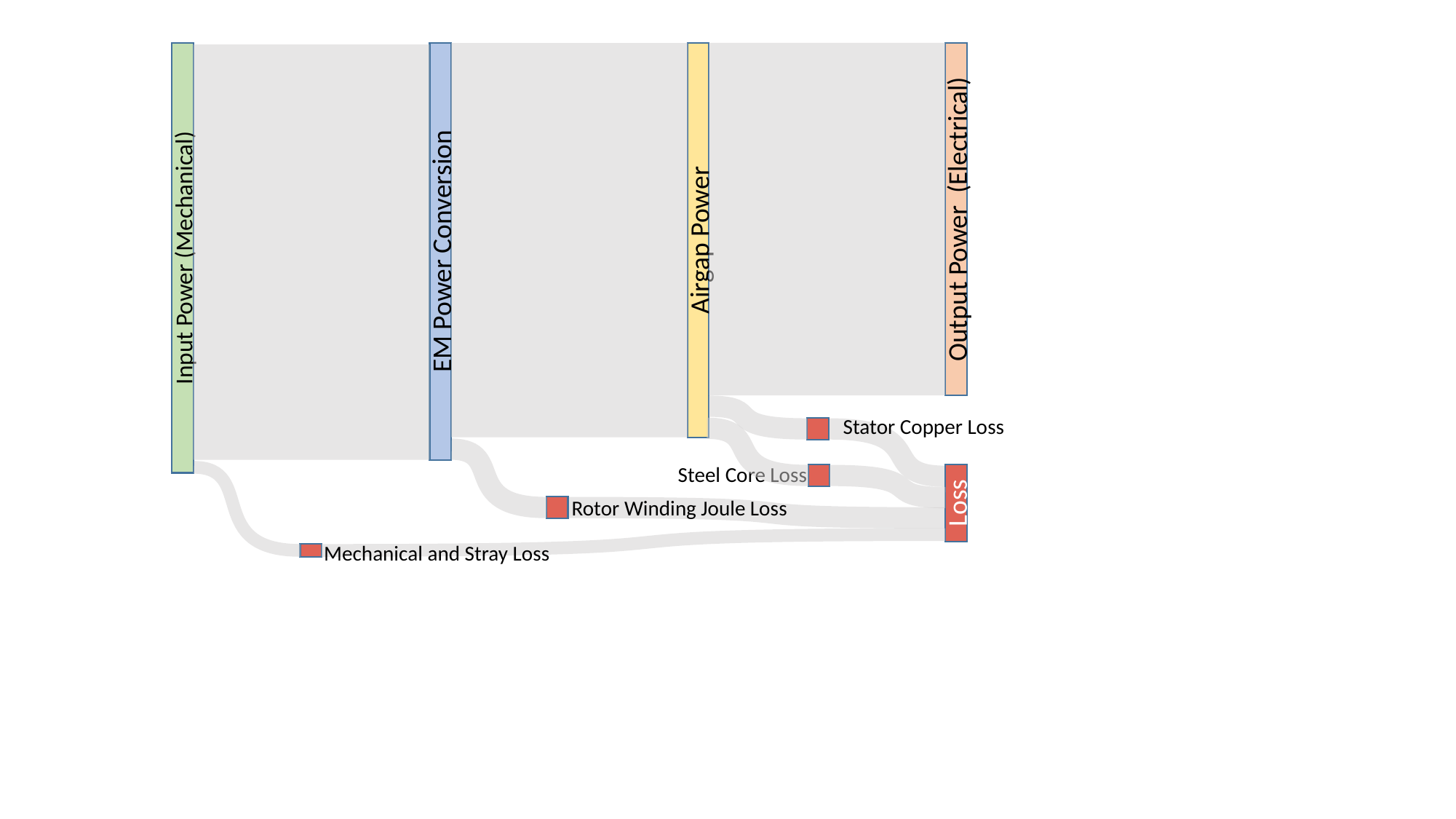

Input Power (Mechanical)
Airgap Power

Output Power  (Electrical)
EM Power Conversion

Stator Copper Loss

Steel Core Loss
Loss

Rotor Winding Joule Loss

Mechanical and Stray Loss